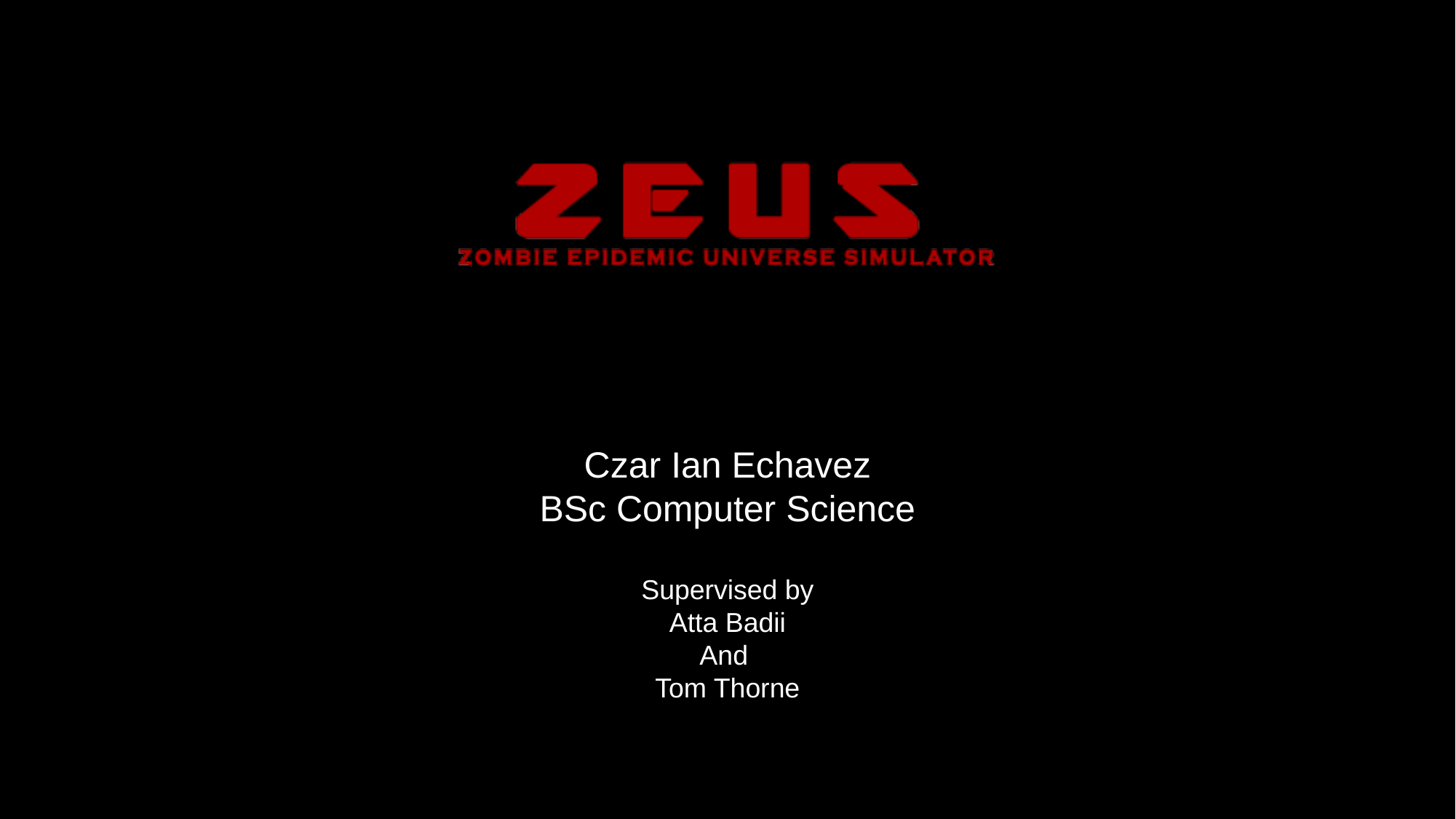

Czar Ian Echavez
BSc Computer Science

Supervised by
Atta Badii
And
Tom Thorne